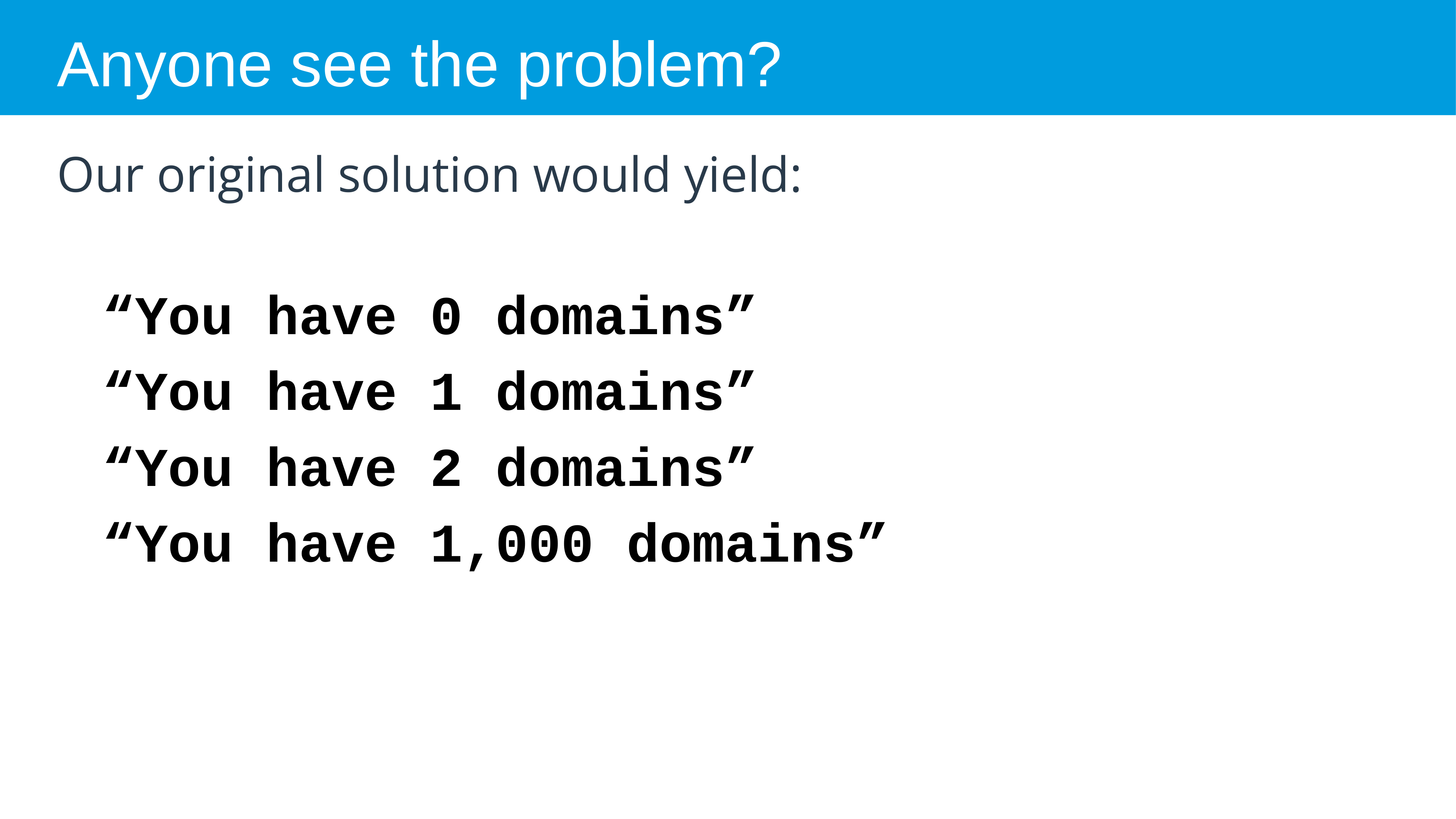

# Anyone see the problem?
Our original solution would yield:

“You have 0 domains”
“You have 1 domains”
“You have 2 domains”
“You have 1,000 domains”